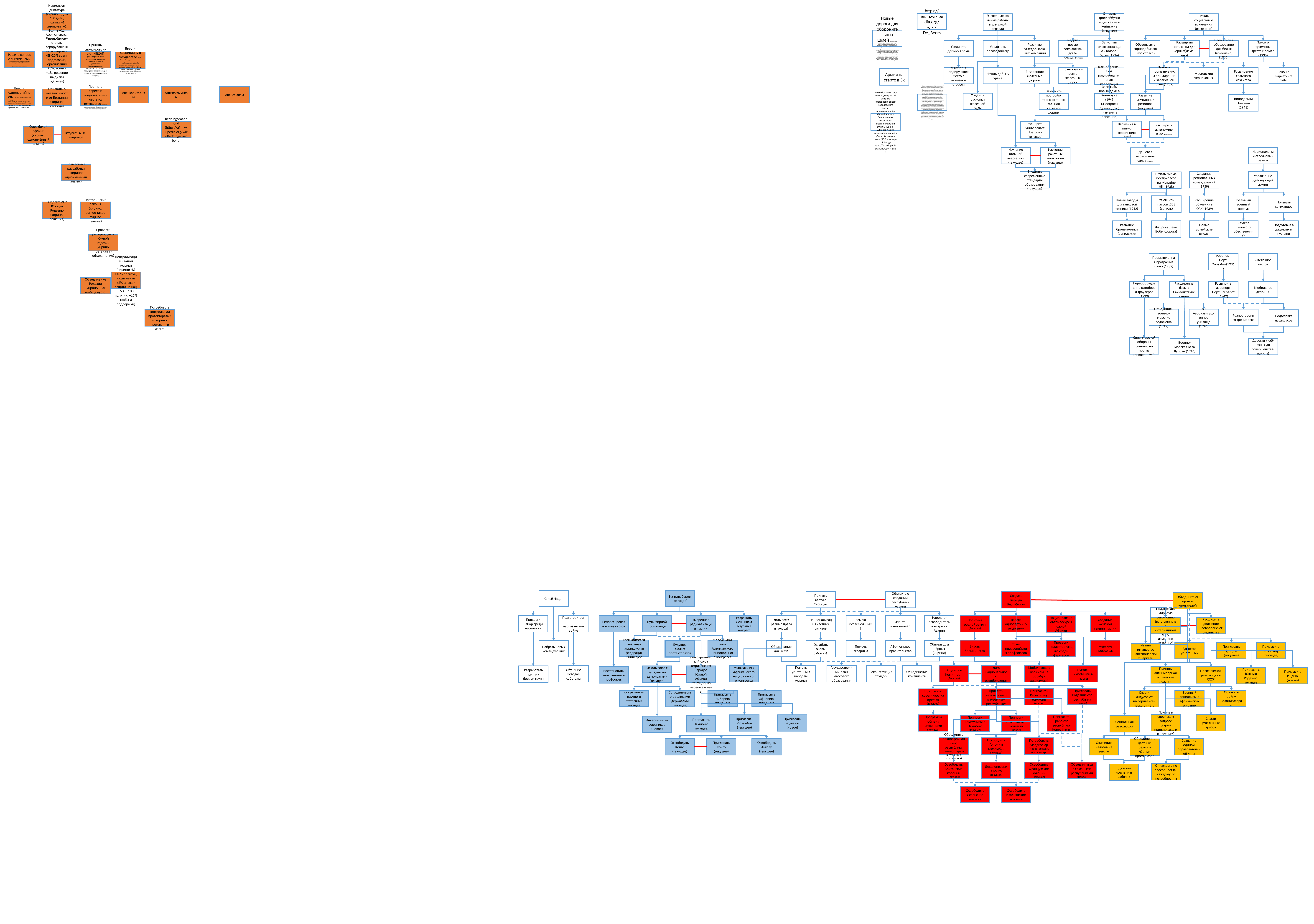

https://en.m.wikipedia.org/wiki/De_Beers
Нацистская диктатура (кирино: НД на 100 дней, политка +1, автономия +2, фазим +0,1, Африканерская республика)
Открыть троллейбусное движение в Кейптауне (текущее)
Экспериментальные работы в алмазной отрасли
Начать социальные изменения (изменено)
Новые дороги для оборонительных целей (Хотя количество чернокожих рабочих росло и в 1930-е годы существовала значительная организация, их положение в производстве заметно изменилось только во время Второй мировой войны, когда они заменили белых, которые добровольно пошли на службу в армию. Увеличилось количество небольших мастерских, чтобы заменить ранее импортированные товары, ускорилось строительство дорог для потенциальных оборонных целей, а производство золота было увеличено для оплаты британской военной машины. Действительно, часть монет была отправлена ​​​​прямо в США за счет Великобритании. Сельское хозяйство также расширилось, чтобы прокормить войска в Африке, на экспорт в Западную Африку и на местный рынок. Все это были области увеличения занятости чернокожих.)
Обезопасить горнодобывающую отрасль
Запустить электростанцию Столовой бухты (1936)
Расширить сеть школ для чёрных(изменено)
Вложиться в образование для белых (изменено) (1936)
Закон о туземном тресте и земле (1936)
Увеличить золотодобычу
Развитие угледобывающих компаний
Внедрить новые локомотивы (тут бы поезда) (текущее)
Увеличить добычу Хрома
Вооружённые отряды серорубашечников (кирино: НД -20% время подготовки, орагнизация +8%, военка +1%, решение на дивки рубашек)
Решить вопрос с англичанами (Движение также пыталось заручиться поддержкой белых англоязычных, но без особого успеха. Белые носители английского языка боялись африканеров. национализма и в целом были удовлетворены правительством Герцога и Смэтса .)
Принять спонсирование от НДСАП (Южноафриканское нееврейское национал-социалистическое движение финансировалось НСДАП/АО и получило поддержку среди молодых немцев, южноафриканцев и буров)
Ввести дисциплину в государство (Цель Оссевабрандваг — создание однопартийного авторитарного и дисциплинированного государства, в котором люди не позволят себе говорить и делать что им заблагорассудится в ущерб народу и правительству (29 мая 1942). )
Трансвааль – центр железных дорог
Мастерские чернокожих
Закон о промышленном примирении и заработной плате (1937)
Расширение сельского хозяйства
Закон о маркетинге (1937)
Упрочнить лидирующее место в алмазной отрасли
Начать добычу урана
Внутренние железные дороги
Южноафриканская радиовещательная корпорация (1936)
Армия на старте в 5к
Антикапитализм
Антикоммунизм
Антисемизм
Ввести однопартийность (Однако однопартийное государство, за которое выступал Ван Ренсбург , не было принято, а парламентская система — хотя и в пользу националистического правительства — сохранилась.)
Объявить о независимости от Британии (кирино: свобода)
Прогнать евреев и национализировать их имущество (грышемде якобы предназначались для защиты митингов южноафриканского нацистского движения, но на самом деле это были банды, избивавшие противников движения. Грышемде также разрушили некоторые синагоги и запугали евреев . Поскольку Гришемде занимал такое важное место в южноафриканском нееврейском национал-социалистическом движении, это движение вскоре стало широко известно как Гришемде.)
Углубить раскопки железной руды
Заложить новые доки в Кейптауне (1945 г.Построен Дункан Док.) (изменить описание)
Развитие внутренних регионов (текущее)
Закончить постройку трансконтинентальной железной дороги
В начале 1940 года NEAS установил уровень набора в 8000 чернокожих солдат, но к 1941 году требования резко изменились, и NEAS рассчитывал на уровень 60 000 человек. [1] : 26 Вербовка закончилась в 1943 году, когда союзники одержали верх над силами Оси в Северной Африке, и потребность в этих типах войск уменьшилась. [1] : 26 Цифры различаются по окончательным уровням: 77 239 по оценке UDF и другие как высокие 80 479, которые могут включать новобранцев, которые были отклонены. [4] : 77 Цифры показывают, что самый высокий набор пришелся из Трансвааля: 52 037 человек, в основном из-за засухи в Северном Трансваале, 9 555 человек из Капской провинции, 7 366 человек из Натала, 4 522 человека из Оранжевого Свободного государства и 7 000 человек из Юго-Западной Африки. [4] : 77 Тридцать процентов новобранцев прибыли из городских районов Южной Африки, а остальные семьдесят процентов прибыли из сельской местности. [1] : 44Первоначальный набор осуществлялся с помощью плакатов и фильмов. Плакаты с вербовкой часто размещались в общественных местах, часто посещаемых чернокожими мужчинами. [1] : 27 Использовались также пропагандистские вербовочные фильмы, на которых были показаны новобранцы, проходящие обучение, с использованием передвижных кинофургонов, которые демонстрировали фильмы в черных районах страны. [1] : 27 Были предприняты попытки использовать уполномоченных по рождению для вербовки чернокожих, но они были скорее препятствием для процесса, поскольку большинство чернокожих с самого начала не доверяли им. [1] : 27. Частные компании пытались способствовать найму своих чернокожих сотрудников, но это не одобрялось белыми владельцами. [1] : 27Другой метод заключался в том, чтобы обратиться к чернокожим вождям в сельской местности и с помощью денежных поощрений заставить их приказать некоторым из своих людей подписать документы о вербовке. [1] : 29 Этот метод был открыт для злоупотреблений со стороны вождей при выборе того, кто должен идти, а также для мошеннических практик получения государственных денег с последующим отказом в предоставлении рекрутов. [1] : 31Были также вопросы, касающиеся восприятия войны и ожиданий их роли в Военном корпусе туземцев. Большинство сельских чернокожих мало понимали, что такое война в Европе, и некоторые потенциальные новобранцы ожидали, что их обучение будет включать изучение новой профессии, исключенной из законов о расовой занятости внутри страны. [1] : 38Низкая заработная плата также мешала найму. Как и в гражданской жизни, ставки заработной платы были основаны на расе, при этом чернокожие находились в самом низу шкалы, при этом базовая заработная плата в корпусе устанавливалась на уровне 1 шиллинга 6 пенсов в день для неженатых военнослужащих и тех, у кого есть иждивенцы, 2 шиллинга 3 пенса в отличие от основных белых солдат, которые платили по 5 шиллингов в день. [1] : 40 Высшим званием, которое могли получить черные войска, был сержант. [1] : 44 Другим препятствием был отказ низших белых чинов подчиняться приказам черного солдата более высокого ранга. [1] : 45 Это можно было бы преодолеть только в том случае, если бы белый офицер дал разрешение черному солдату. [1] : 38
Винодельни Пинотаж (1941)
В октябре 1939 года контр-адмирал Гай Галифакс , отставной офицер Королевского флота, проживающий в Южной Африке, был назначен директором Военно-морской службы Южной Африки, позже переименованной в Силы обороны в море (SDF) в январе 1940 года https://en.wikipedia.org/wiki/Guy_Hallifax
Расширить автономию ЮЗА (текущее)
Вложения в пятую провинцию (текущее)
Reddingsdaadbond (https://af.m.wikipedia.org/wiki/Reddingsdaadbond)
Расширить университет Претории (текущее)
Союз белой Африки (кирино: одноимённый альянс)
Вступить в Ось (кирино)
Национальный стрелковый резерв
Изучение атомной энергетики (текущее)
Изучение ракетных технологий (текущее)
Дешёвая чернокожая сила (текущее)
Совместные разработки (кирино: одноимённый альянс)
Создание региональных командований (1939)
Внедрить современные стандарты образования (текущее)
Увеличение действующей армии
Начать выпуск боеприпасов на Magazine Hill (1938)
Улучшить патрон .303 (ваниль)
Новые заводы для танковой техники (1942)
Расширение обучения в ЮАК (1939)
Туземный военный корпус
Призвать коммандос
Внедриться в Южную Родезию (кирино: решения)
Преторийские законы (кирино: всякое такое судя по тултипу)
Развитие бронетехники (ваниль) (1942)
Фабрика Ленц Бобм (дорога)
Новые армейские школы
Служба тылового обеспечения Q
Подготовка в джунглях и пустыни
Провести референдум в Южной Родезии (кирино: претензии и объединение)
Промышленная программа флота (1939)
Аэропорт Порт-Элизабет(1936)
«Железное место»
Централизация Южной Африки (кирино: НД +10% политки, люди ненац +2%, атака и защита на нац +5%; +100 политки, +10% стабы и поддержки)
Объединение Родезии (кирино: щас вообще пусто)
Переоборудование китобоев и траулеров (1939)
Мобильное депо ВВС
Расширение базы в Саймонстауне (ваниль)
Расширить аэропорт Порт-Элизабет (1942)
Объединить военно-морские ведомства (1942)
80 Аэронавигационное училище (1946)
Разносторонняя тренировка
Потребовать контроль над протекторатами (кирино: претензия и ивент)
Подготовка наших асов
Силы морской обороны (ваниль, но против конвоев, 1940)
Военно-морская база Дурбан (1946)
Довести «кэб-рэнк» до совершенства(ваниль)
Копьё Нации
Изгнать буров (текущее)
Принять Хартию Свободы
Объявить о создании республики Азания
Создать чёрную Республику
Объединиться против угнетателей
Провести набор среди населения
Подготовиться к партизанской войне
Репрессировать коммунистов
Путь мирной пропаганды
Умеренная радикализация партии
Разрешить женщинам вступать в конгресс
Политика родной земли (Текущее)
Ввести однопартийную систему
Дать всем равные права и голоса!
Национализация частных активов
Изгнать угнетателей!
Народно-освободительная армия Азании
Землю безземельным!
Создание женской секции партии
Национализировать ресурсы южной Африки
Поддержать мировую революцию (вступление в 4 интернационал, но изменено название)
Расширить движение неевропейского единства
Межконфессиональная африканская федерация министров
Молодежная лига Африканского национального конгресса
Женские профсоюзы
Власть большинства
Совет неевропейских профсоюзов
Африканское правительство
Обитель для чёрных (кирино)
Помочь аграриям
Провести коллективизацию среди фермеров
Образование для всех!
Будущее малых протекторатов
Ослабить оковы рабочих!
Набрать новых командующих
Пригласить Турцию (текущее)
Пригласить Палестину  (текущее)
Единство угнетённых
Изъять имущество миссионерских церквей
Помочь угнетённым народам Африки
Государственный план массового образования
Реконструкция трущоб
Объединение континента
Женская лига Африканского национального конгресса
Пустить Умсебензи в массы
Обучение методам саботажа
Вступить в Коминтерн (Текущее)
Мобилизовать все силы на борьбу с фашизмом!
Лига национального освобождения
Разработать тактику боевых групп
Искать союз с западными демократами (текущее)
Демократический союз африканских народов Южной Африки (текущее, но переименовать)
Восстановить уничтоженные профсоюзы
Принять антиимпериалистические лозунги
Политическая революция в СССР
Пригласить Индию  (новый)
Пригласить Южную Родезию  (текущее)
Пригласить Родезийскую республику (новое)
Пригласить Республику Намибия (новое)
Принести независимость туземным республикам
Пригласить советников из Кремля (Текущее)
Сокращение научного отставания (текущее)
Объявить войну колонизаторам
Пригласить Эфиопию (текущее)
Пригласить Либерию (текущее)
Сотрудничество с великими державами (текущее)
Военный социализм в африканских условиях
Спасти индусов от империалистического гнёта
Спасти угнетённых арабов
Помочь в еврейском вопросе (евреи принадлежали к цветным)
Пригласить Родезию (новое)
Программа обмена студентами (Текущее)
Пригласить рабочую республику Конго (новое)
Пригласить Мозамбик (текущее)
Принести коммунизм в Намибию (Текущее)
Принести коммунизм в Родезию (новое)
Пригласить Намибию (текущее)
Социальная революция
Инвестиции от союзников (новое)
Объединить Южноафриканскую республику (новое, сожрать внутренние королевства)
Освободить Анголу и Мозамбик (Текущее)
Потребовать Мадагаскар (Новое, сожрать мадагаскар)
Создание единой образовательной лиги
Освободить Конго (текущее)
Пригласить Конго (текущее)
Освободить Анголу (текущее)
Снижение налогов на землю
Объединение цветных, белых и чёрных профсоюзов
Освободить Британские колонии (Текущее)
Деколонизация Конго (Текущее)
Освободить Французские колонии (Текущее)
Объединиться с союзными республиками (новое)
От каждого по способностям, каждому по потребностям
Единство крестьян и рабочих
Освободить Испанские колонии
Освободить Итальянские колонии